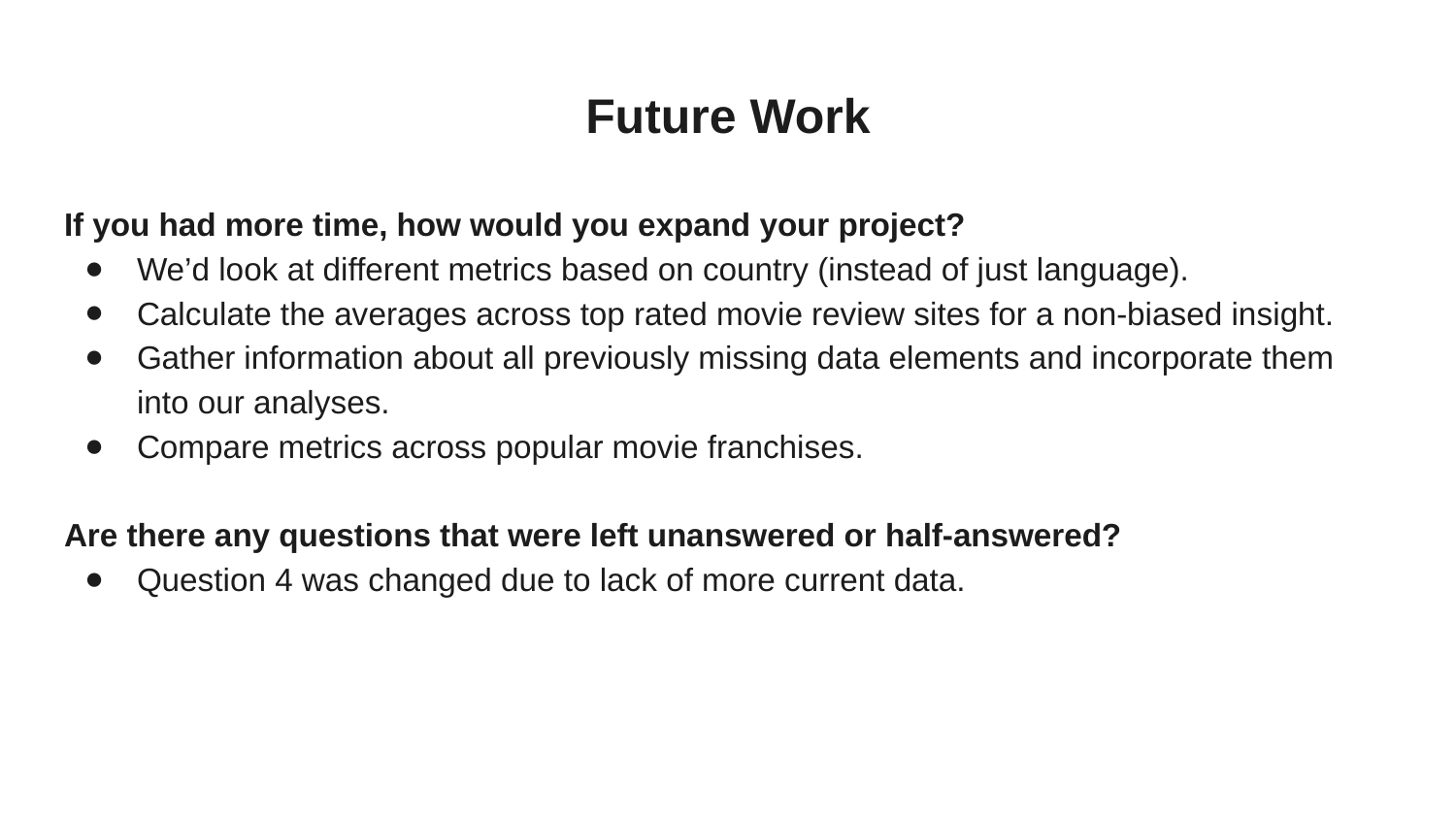

# Future Work
If you had more time, how would you expand your project?
We’d look at different metrics based on country (instead of just language).
Calculate the averages across top rated movie review sites for a non-biased insight.
Gather information about all previously missing data elements and incorporate them into our analyses.
Compare metrics across popular movie franchises.

Are there any questions that were left unanswered or half-answered?
Question 4 was changed due to lack of more current data.